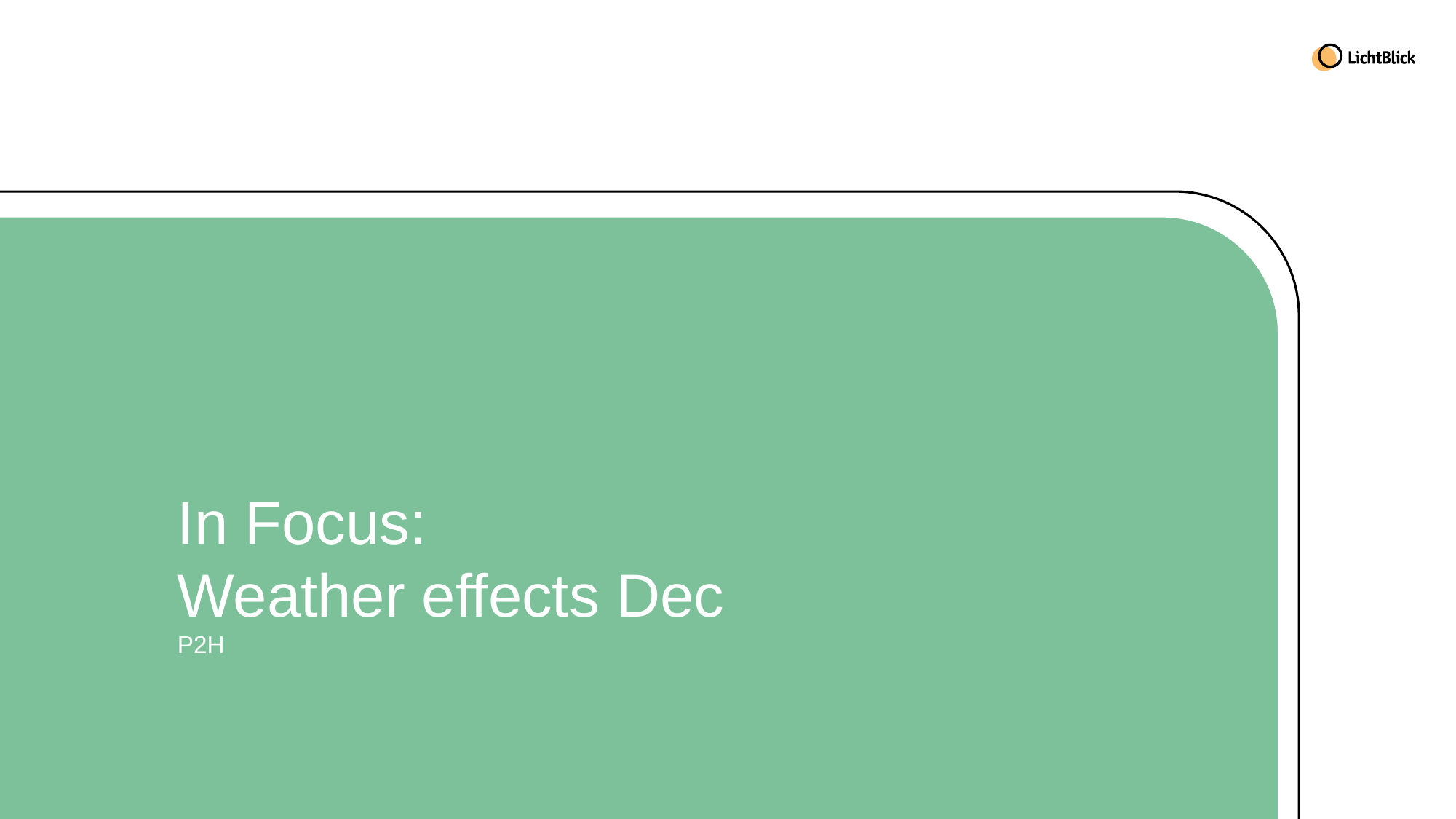

# In Focus: Weather effects Dec
P2H
Risk Report 2021 M03
14.12.2021
1